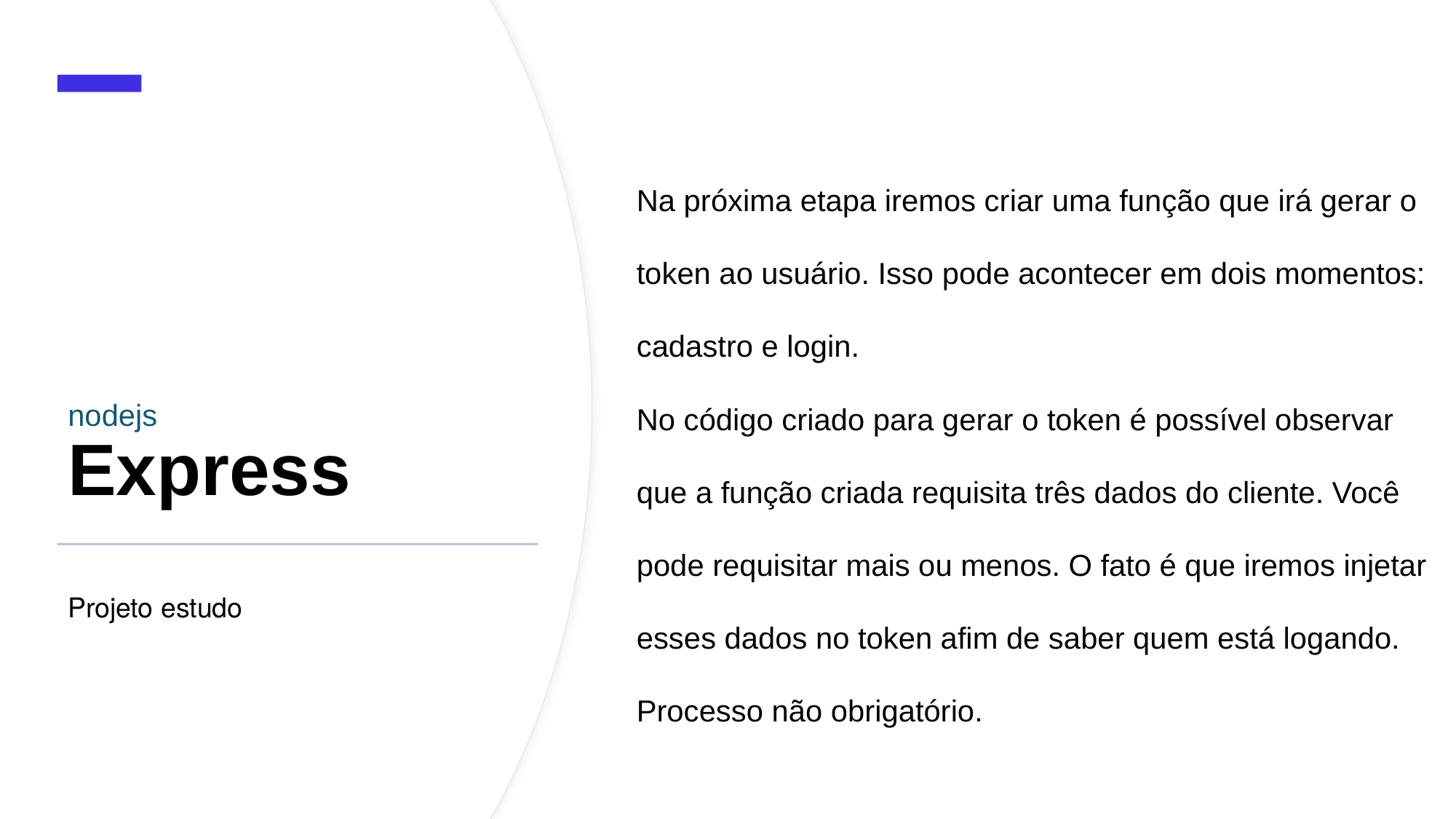

# nodejs Express
Na próxima etapa iremos criar uma função que irá gerar o token ao usuário. Isso pode acontecer em dois momentos: cadastro e login.
No código criado para gerar o token é possível observar que a função criada requisita três dados do cliente. Você pode requisitar mais ou menos. O fato é que iremos injetar esses dados no token afim de saber quem está logando. Processo não obrigatório.

Projeto estudo